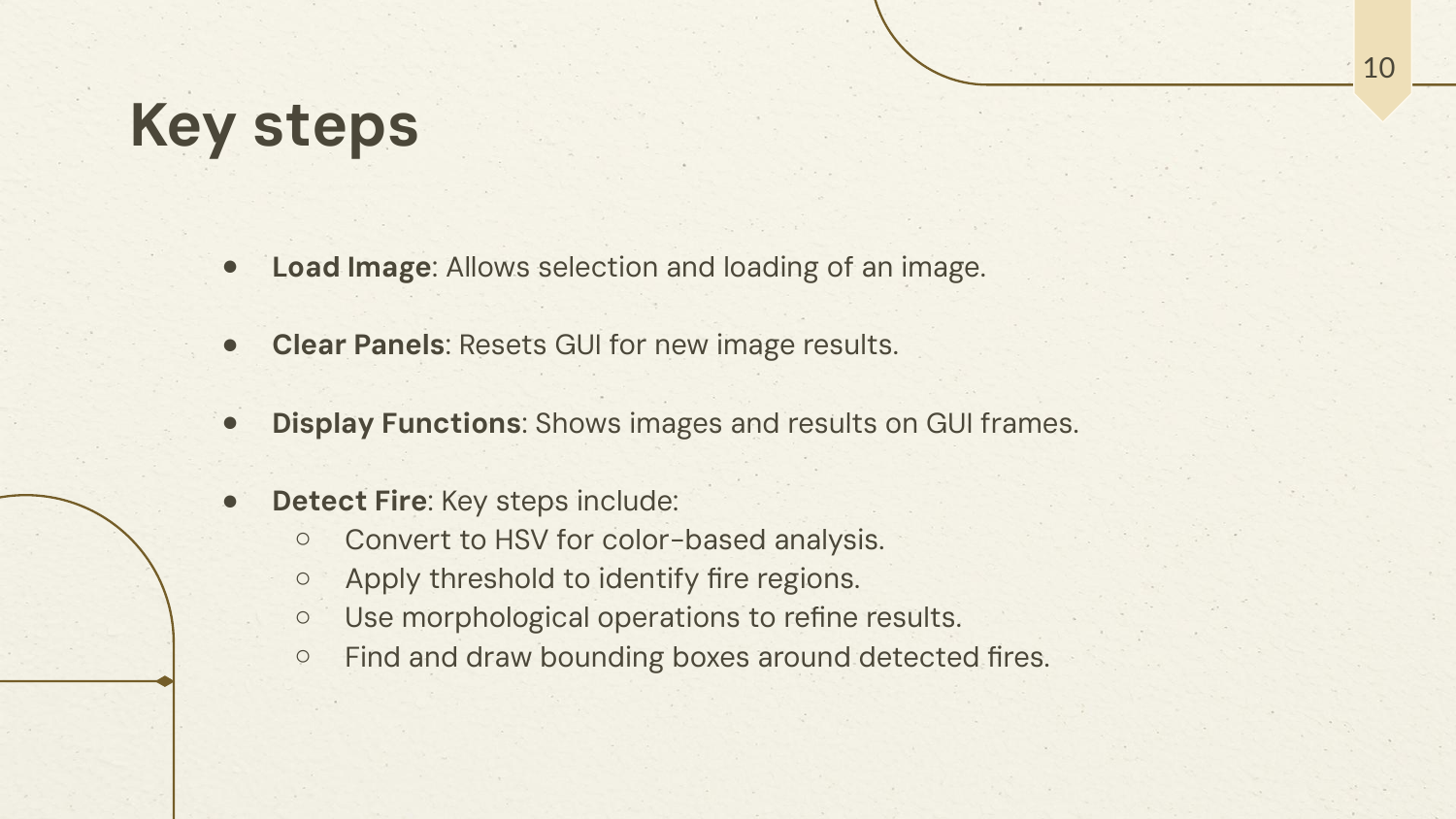

10
# Key steps
Load Image: Allows selection and loading of an image.

Clear Panels: Resets GUI for new image results.

Display Functions: Shows images and results on GUI frames.

Detect Fire: Key steps include:
Convert to HSV for color-based analysis.
Apply threshold to identify fire regions.
Use morphological operations to refine results.
Find and draw bounding boxes around detected fires.